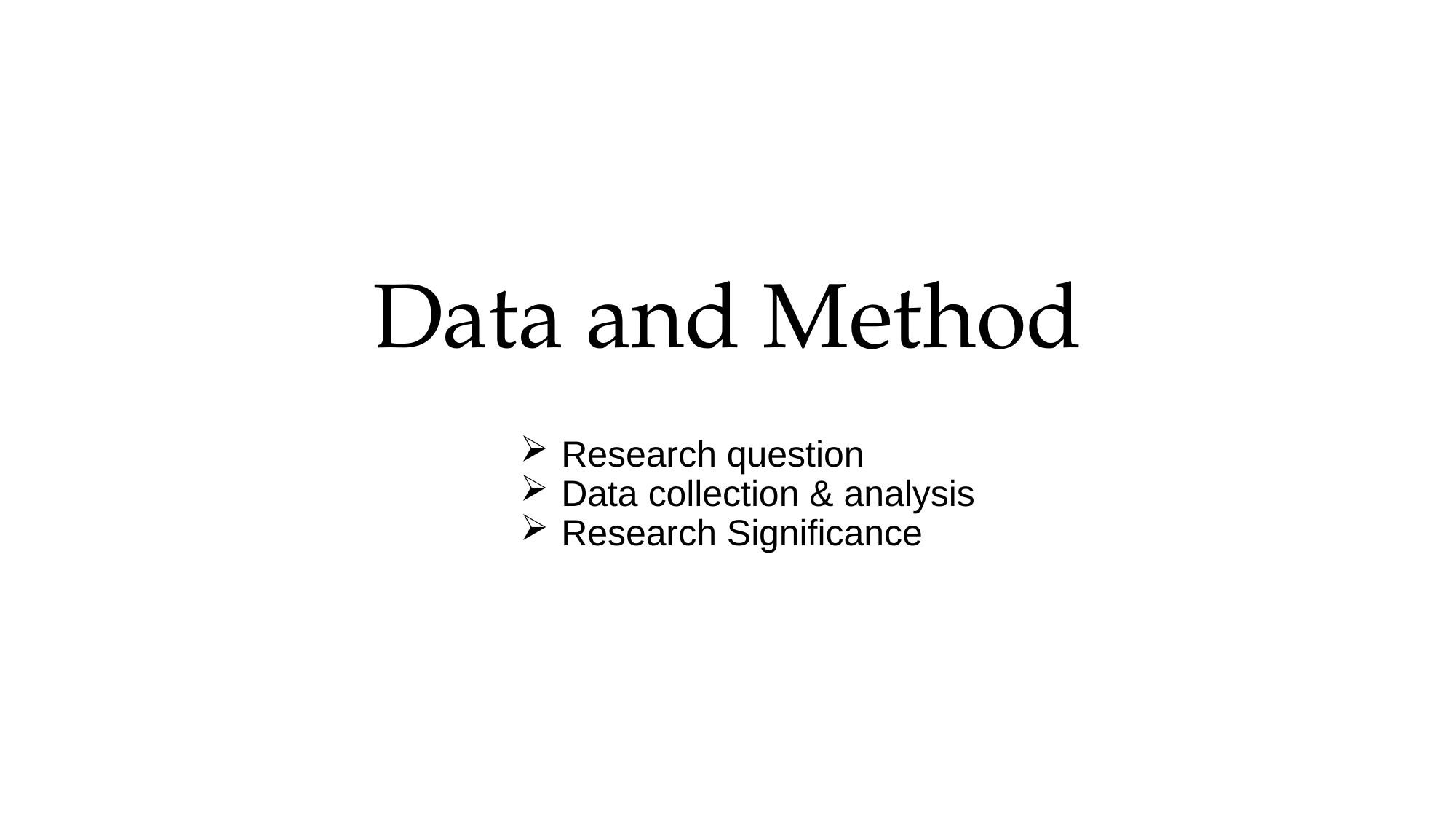

# Data and Method
Research question
Data collection & analysis
Research Significance